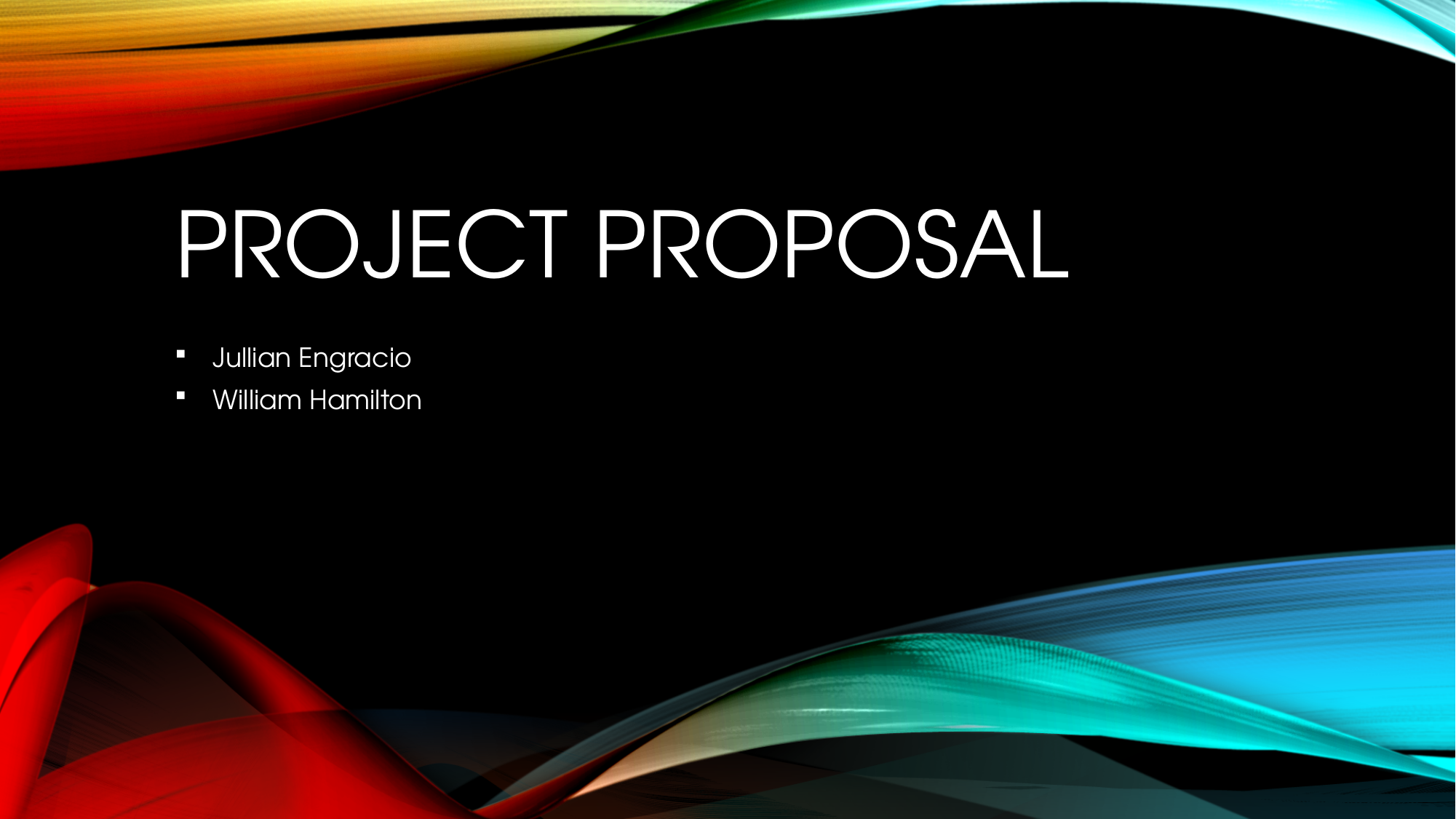

# Project Proposal
Jullian Engracio
William Hamilton